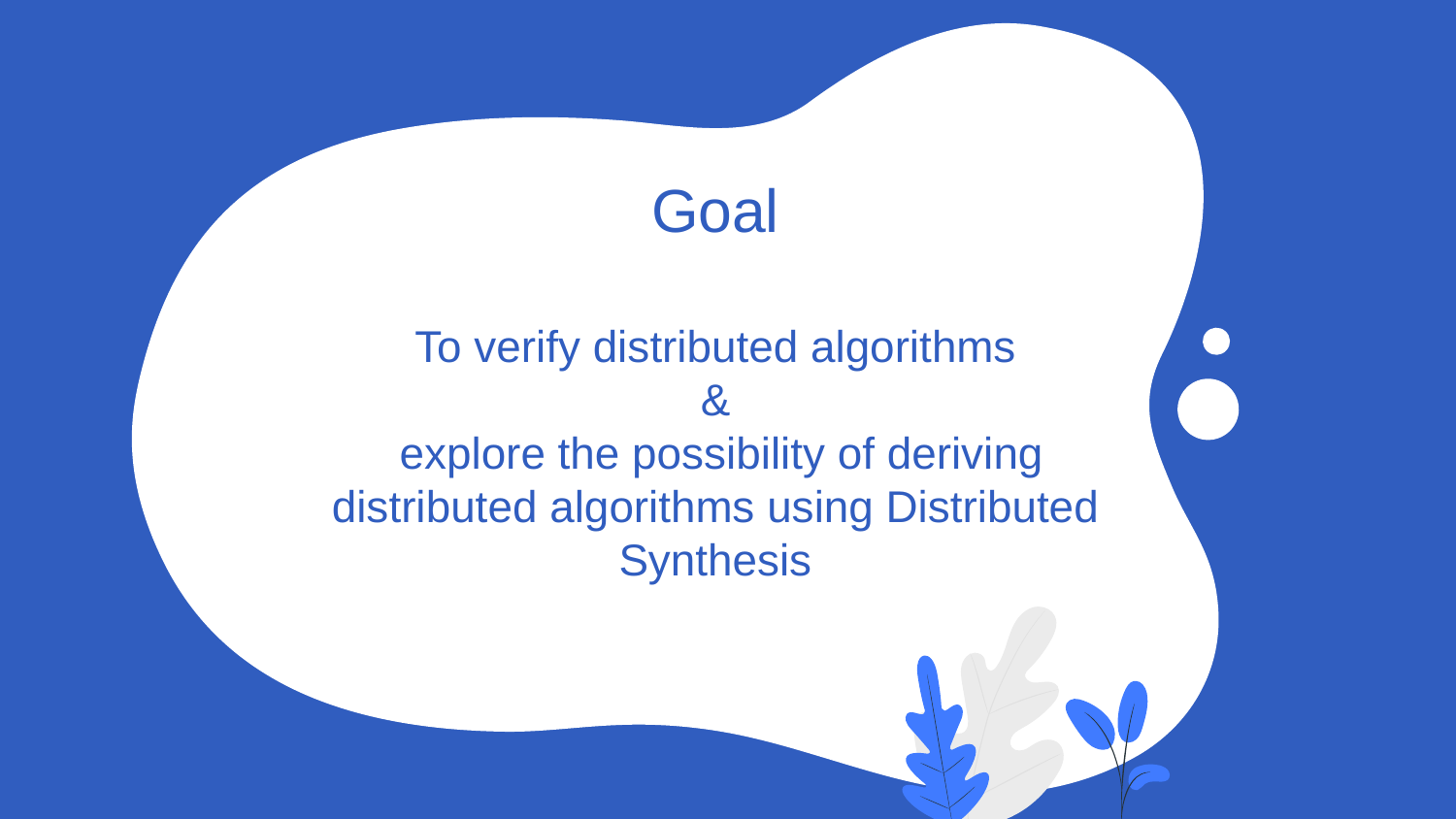

# Goal

To verify distributed algorithms
&
 explore the possibility of deriving distributed algorithms using Distributed Synthesis